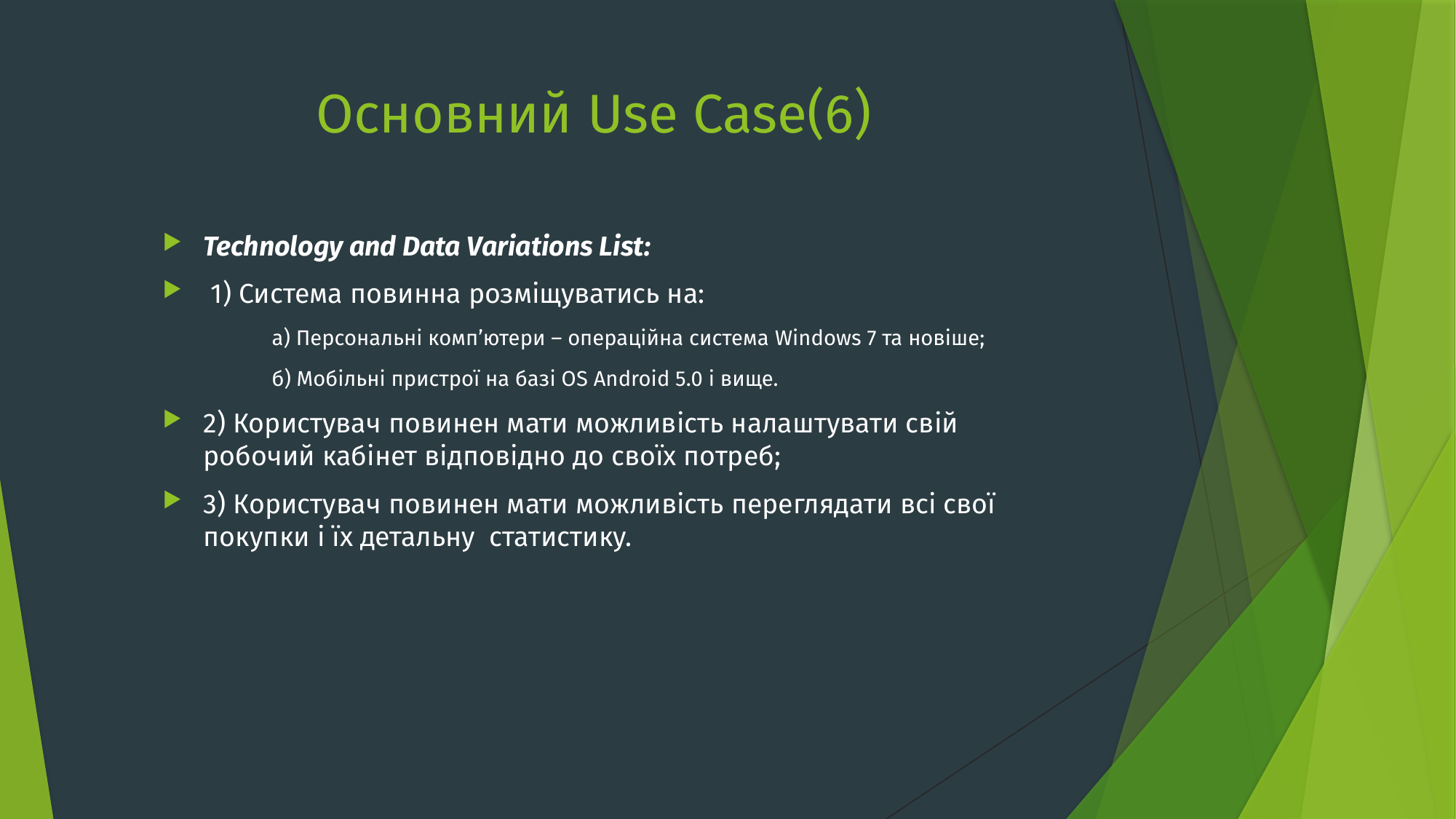

# Основний Use Case(6)
Technology and Data Variations List:
 1) Система повинна розміщуватись на:
а) Персональні комп’ютери – операційна система Windows 7 та новіше;
б) Мобільні пристрої на базі ОS Android 5.0 і вище.
2) Користувач повинен мати можливість налаштувати свій робочий кабінет відповідно до своїх потреб;
3) Користувач повинен мати можливість переглядати всі свої покупки і їх детальну  статистику.